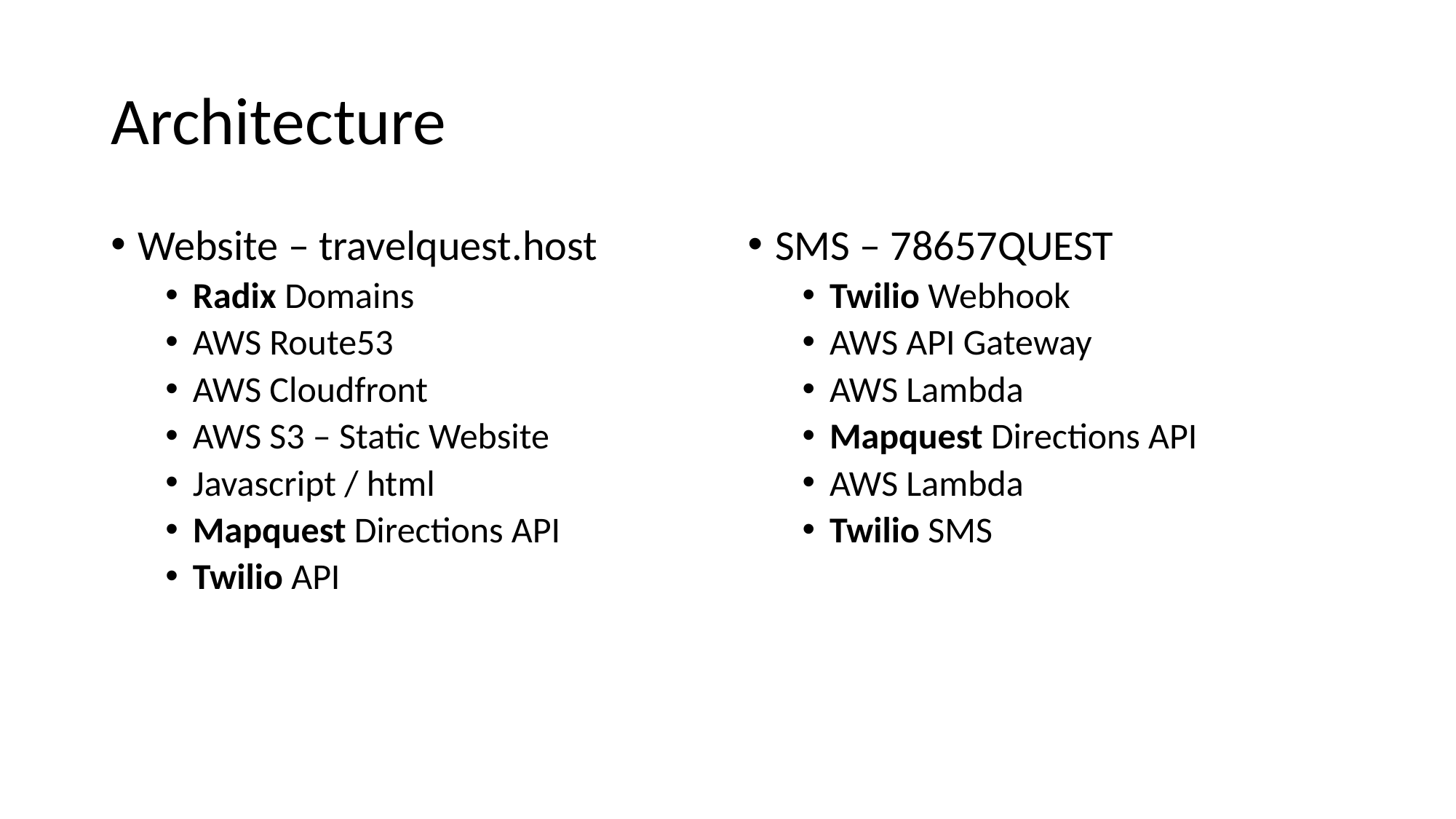

# Architecture
Website – travelquest.host
Radix Domains
AWS Route53
AWS Cloudfront
AWS S3 – Static Website
Javascript / html
Mapquest Directions API
Twilio API

SMS – 78657QUEST
Twilio Webhook
AWS API Gateway
AWS Lambda
Mapquest Directions API
AWS Lambda
Twilio SMS